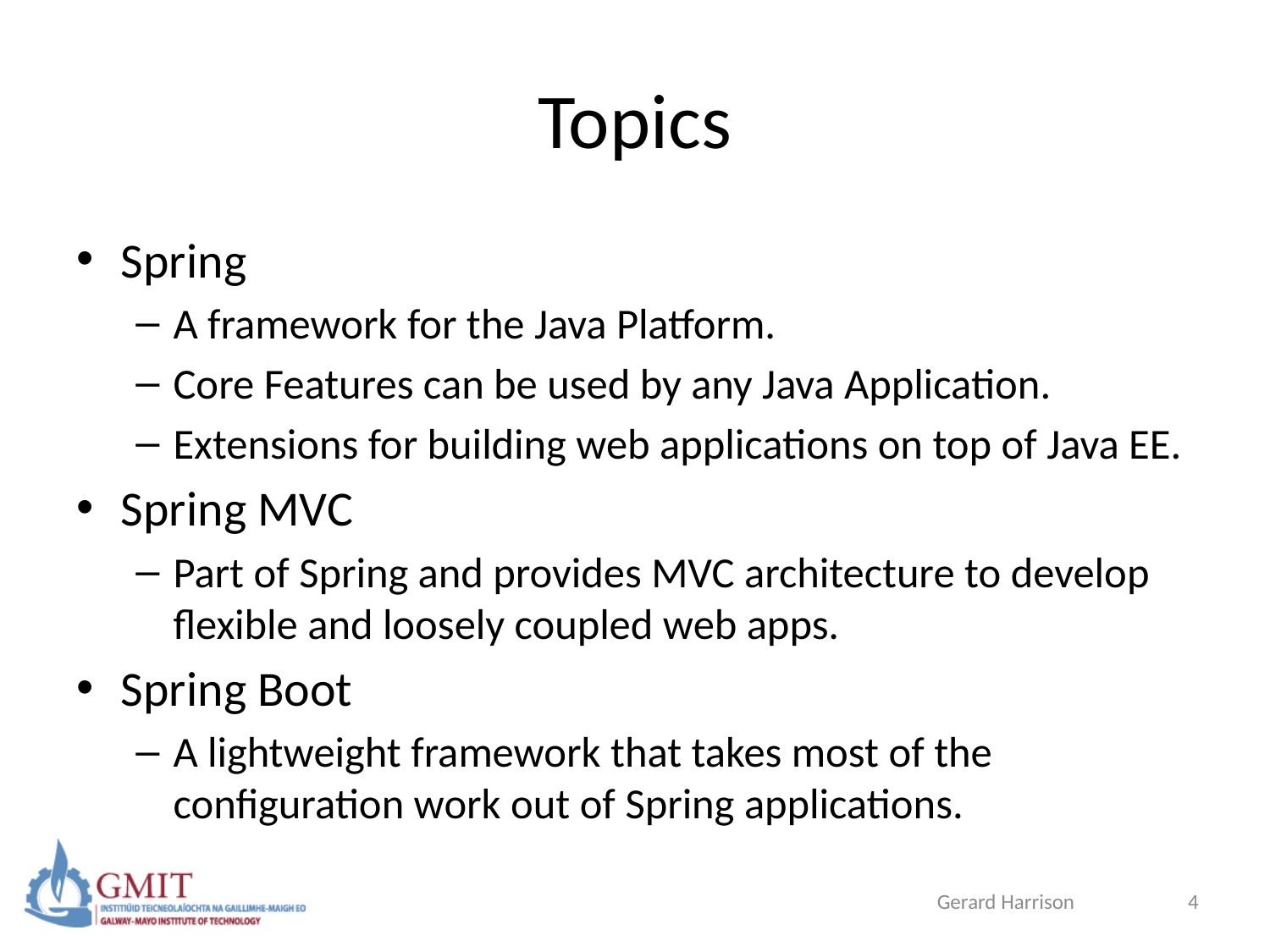

# Topics
Spring
A framework for the Java Platform.
Core Features can be used by any Java Application.
Extensions for building web applications on top of Java EE.
Spring MVC
Part of Spring and provides MVC architecture to develop flexible and loosely coupled web apps.
Spring Boot
A lightweight framework that takes most of the configuration work out of Spring applications.
Gerard Harrison
4